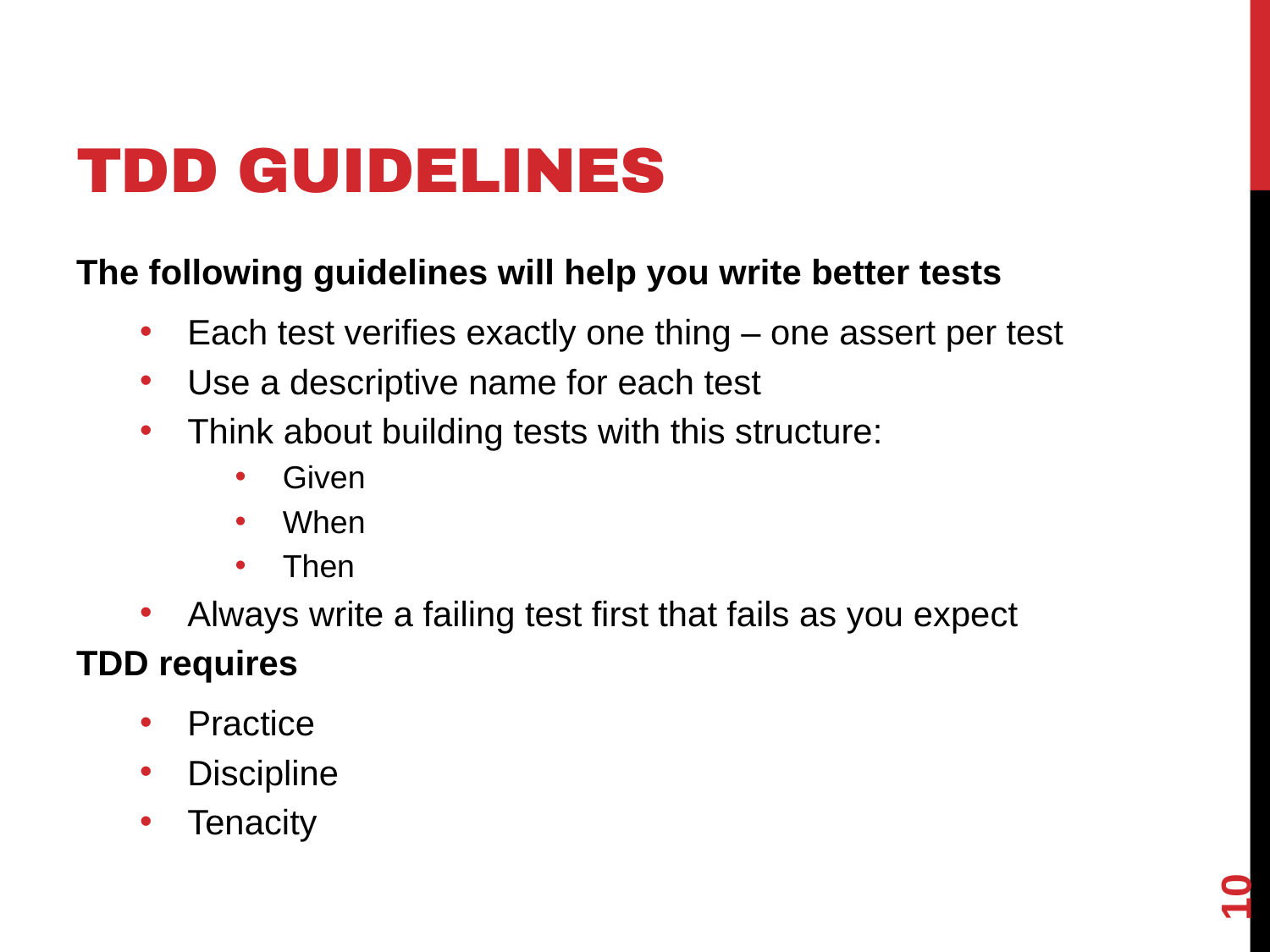

# TDD Guidelines
The following guidelines will help you write better tests
Each test verifies exactly one thing – one assert per test
Use a descriptive name for each test
Think about building tests with this structure:
Given
When
Then
Always write a failing test first that fails as you expect
TDD requires
Practice
Discipline
Tenacity
10